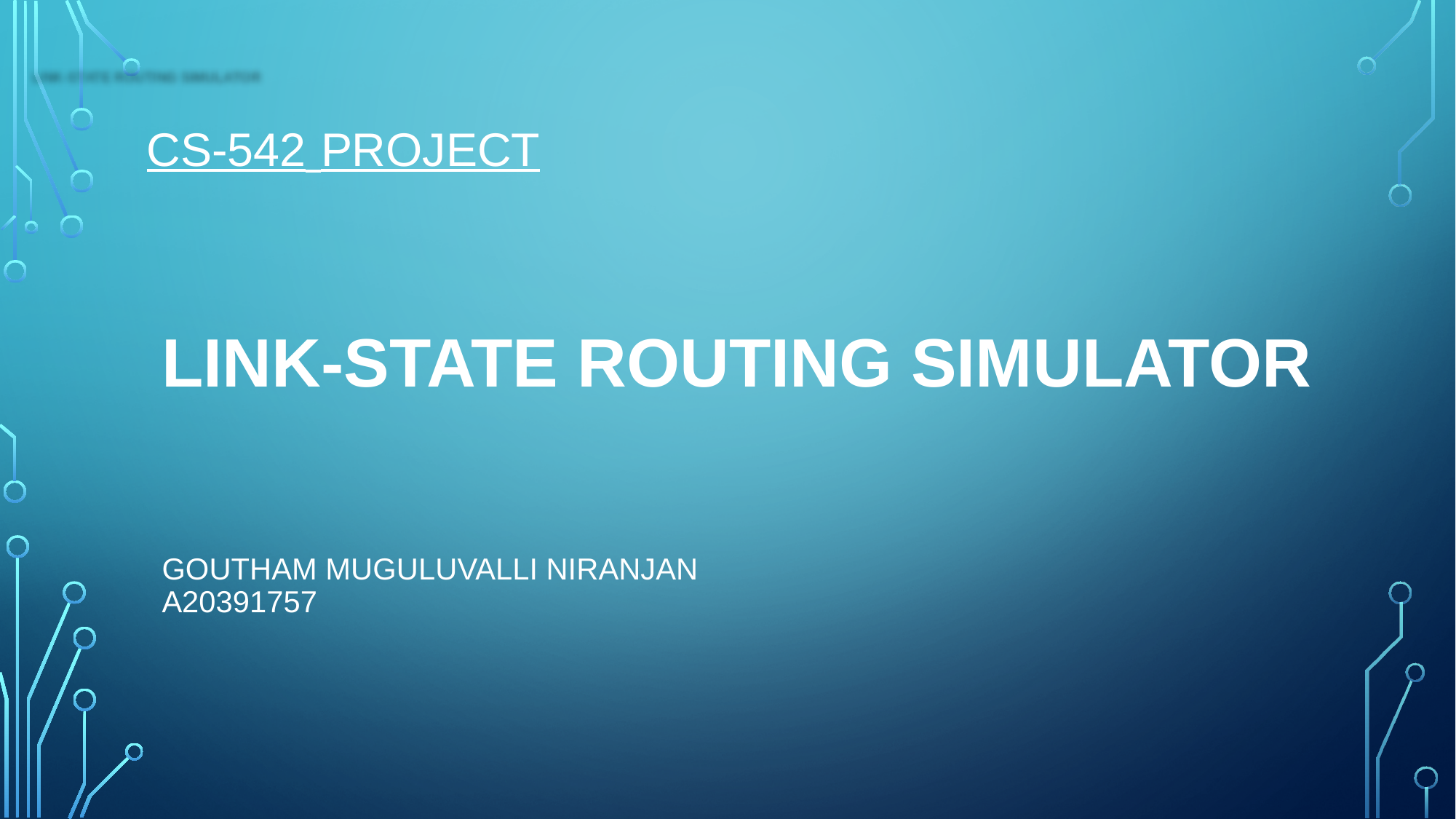

# CS-542 Project
LINK-STATE ROUTING SIMULATOR
Goutham MUGULUVALLI NIRANJAN
A20391757